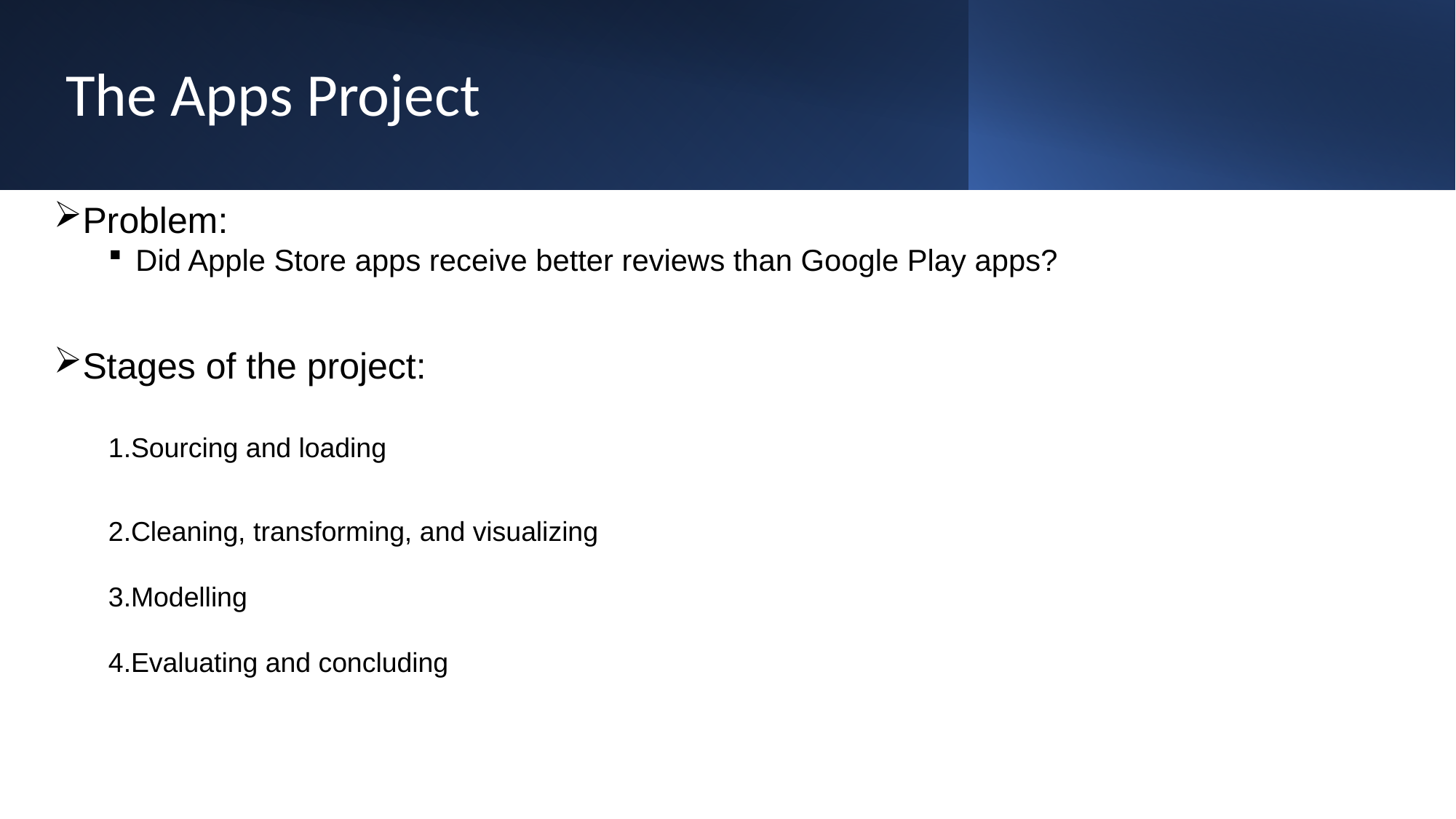

# The Apps Project
Problem:
Did Apple Store apps receive better reviews than Google Play apps?

Stages of the project:

Sourcing and loading

Cleaning, transforming, and visualizing

Modelling

Evaluating and concluding